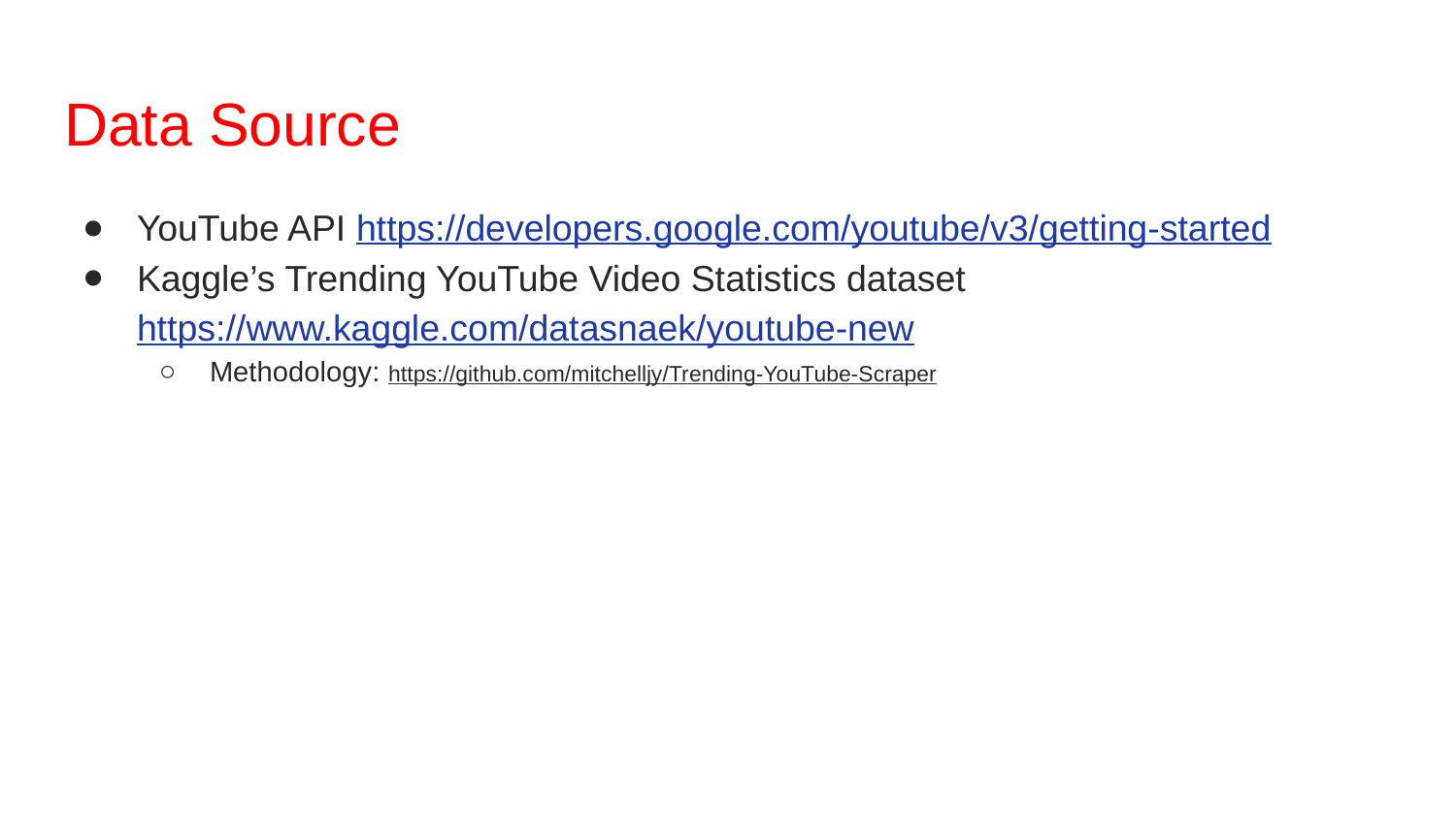

# Data Source
YouTube API https://developers.google.com/youtube/v3/getting-started
Kaggle’s Trending YouTube Video Statistics dataset https://www.kaggle.com/datasnaek/youtube-new
Methodology: https://github.com/mitchelljy/Trending-YouTube-Scraper